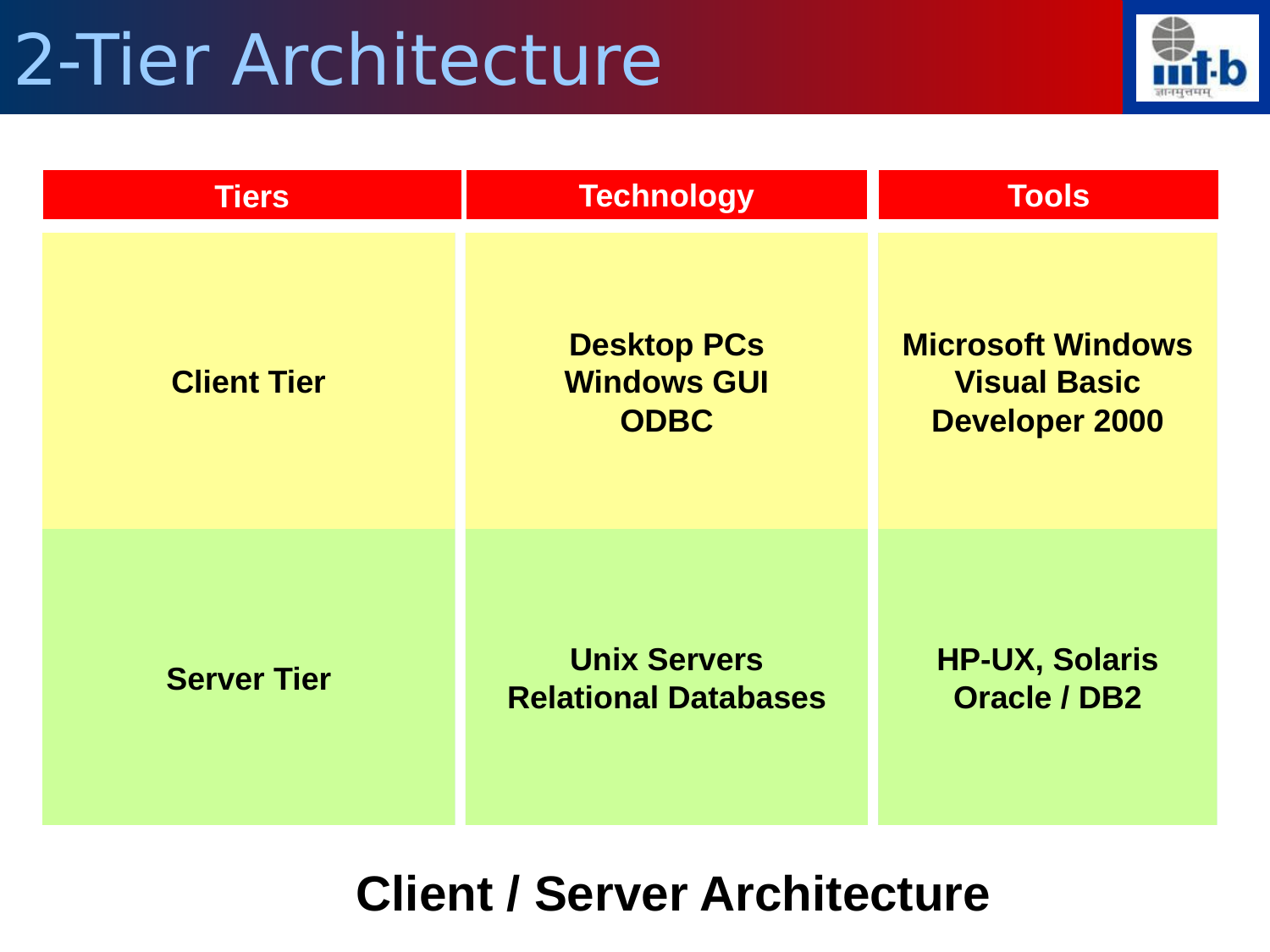

# 2-Tier Architecture
Tiers
Technology
Tools
1-Tier System
(Monolithic Design)
Client Tier
Dumb Terminals
Mainframe servers
Legacy Databases
Desktop PCs
Windows GUI
ODBC
COBOL
IMS
Etc.
Microsoft Windows
Visual Basic
Developer 2000
Server Tier
Unix Servers
Relational Databases
HP-UX, Solaris
Oracle / DB2
Client / Server Architecture